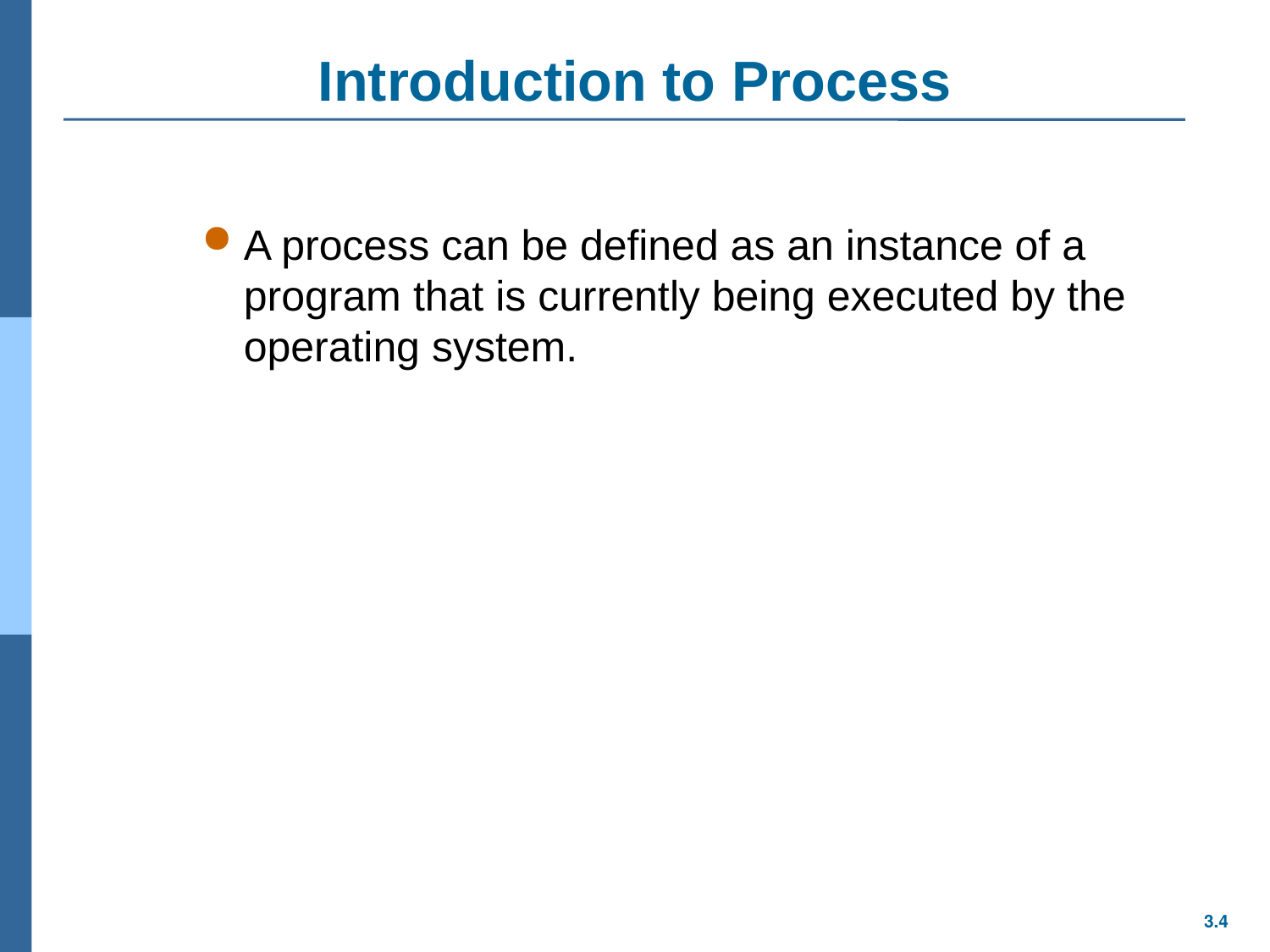

# Introduction to Process
A process can be defined as an instance of a program that is currently being executed by the operating system.